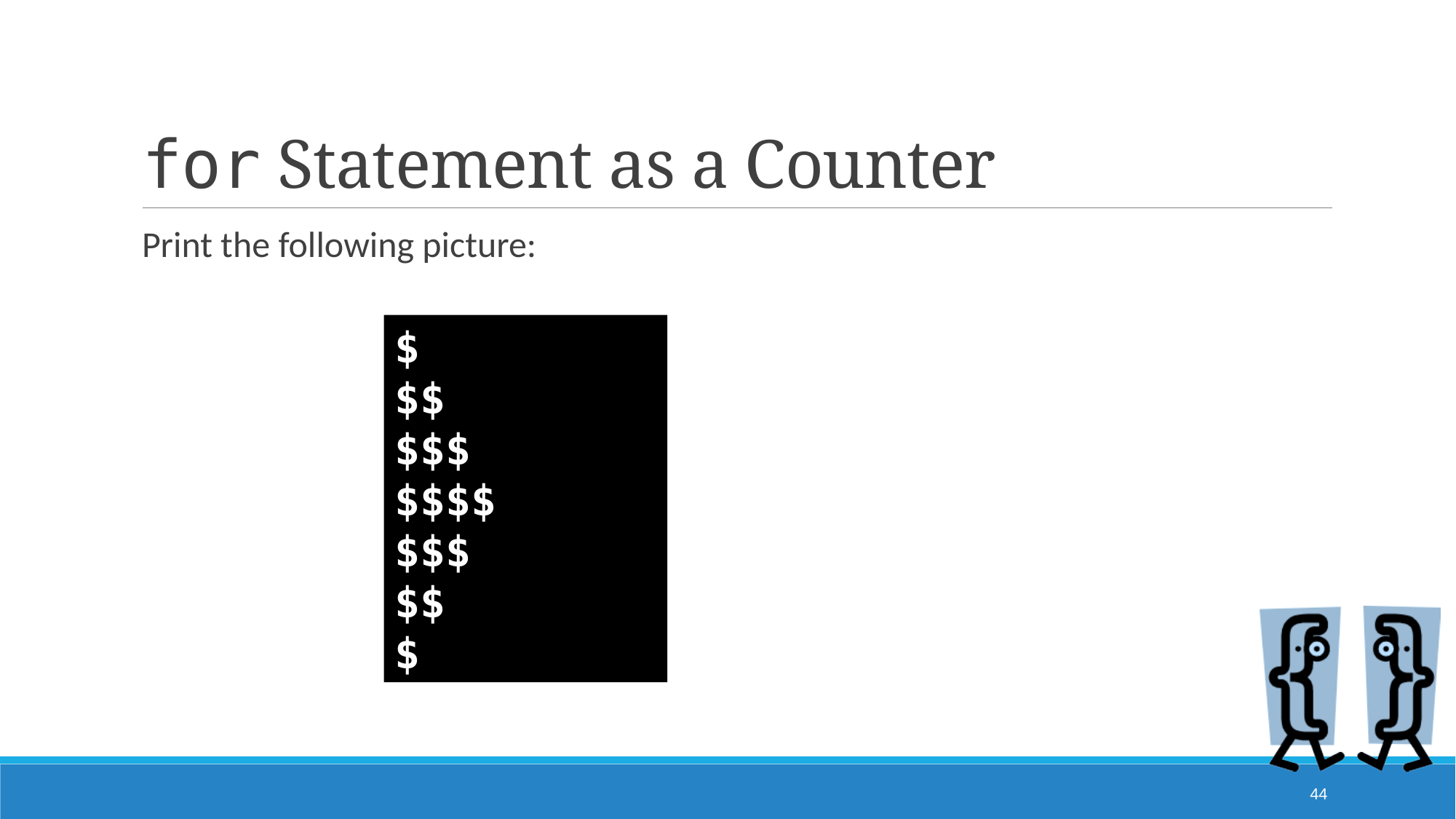

# for Statement as a Counter
Print the following picture:

$
$$
$$$
$$$$
$$$
$$
$
44